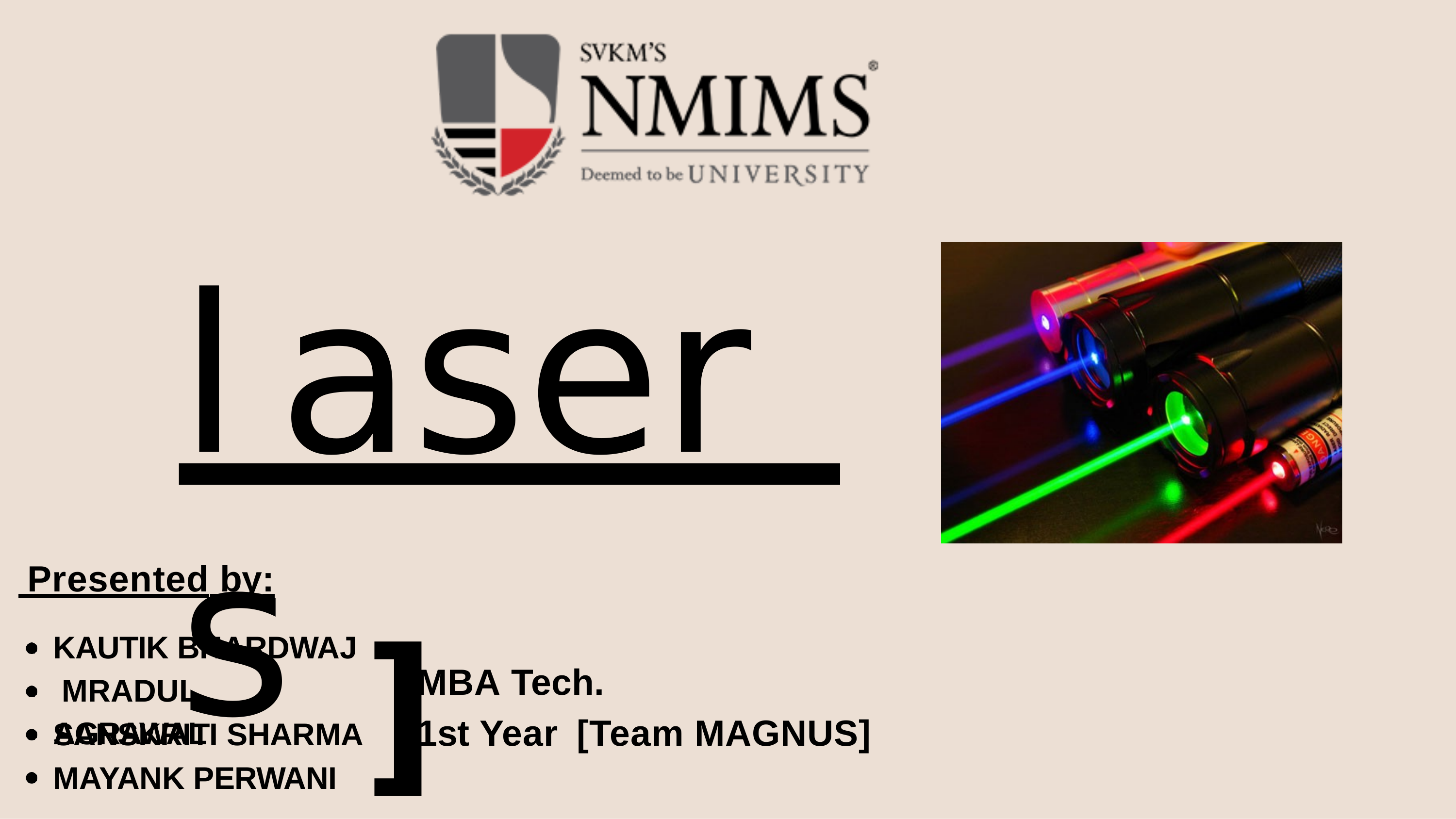

# lasers

 Presented by:
KAUTIK BHARDWAJ  MRADUL AGRAWAL
]

MBA Tech.

1st Year	[Team MAGNUS]
SANSKRITI SHARMA

MAYANK PERWANI